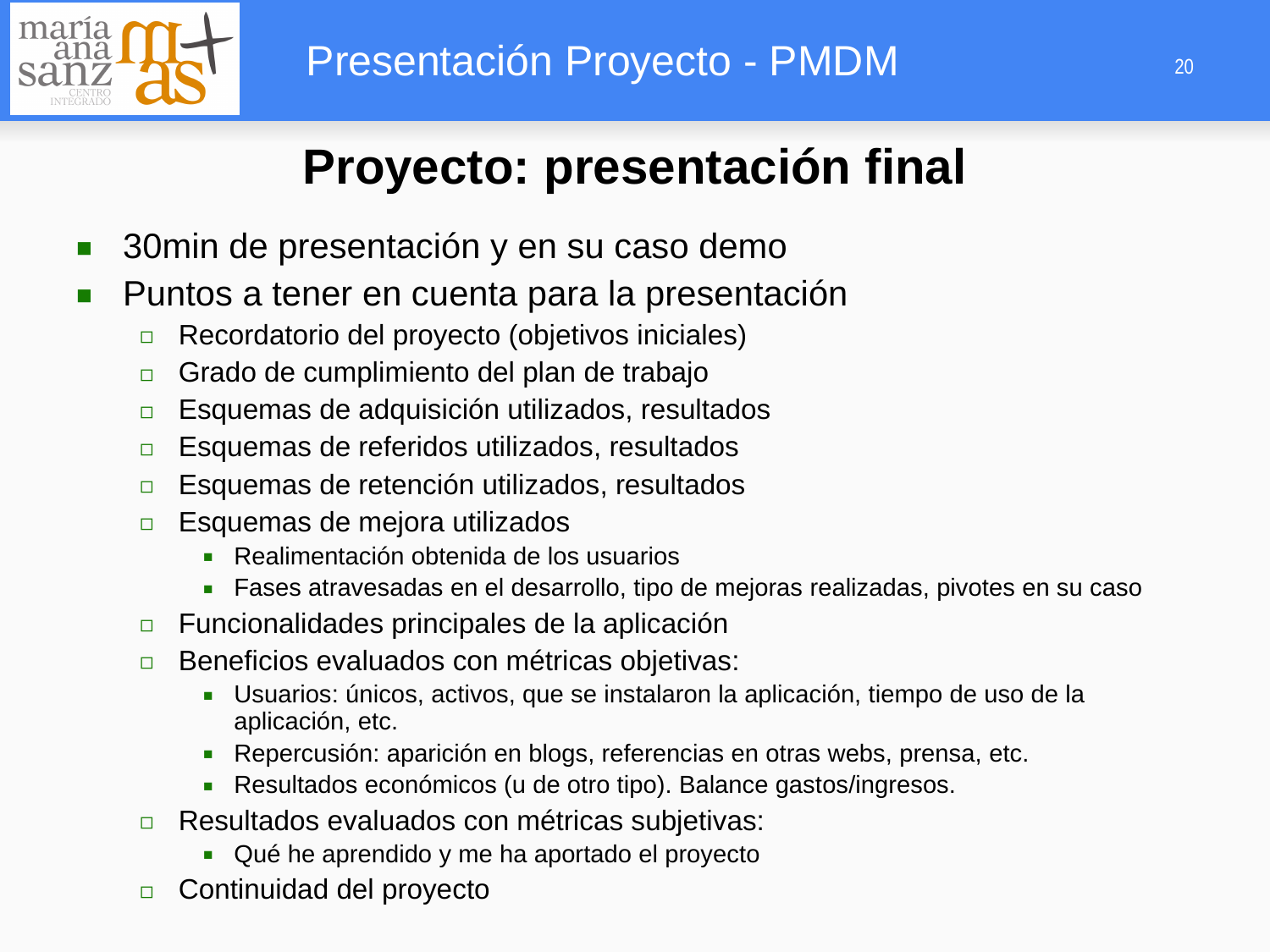

20
Proyecto: presentación final
30min de presentación y en su caso demo
Puntos a tener en cuenta para la presentación
Recordatorio del proyecto (objetivos iniciales)
Grado de cumplimiento del plan de trabajo
Esquemas de adquisición utilizados, resultados
Esquemas de referidos utilizados, resultados
Esquemas de retención utilizados, resultados
Esquemas de mejora utilizados
Realimentación obtenida de los usuarios
Fases atravesadas en el desarrollo, tipo de mejoras realizadas, pivotes en su caso
Funcionalidades principales de la aplicación
Beneficios evaluados con métricas objetivas:
Usuarios: únicos, activos, que se instalaron la aplicación, tiempo de uso de la aplicación, etc.
Repercusión: aparición en blogs, referencias en otras webs, prensa, etc.
Resultados económicos (u de otro tipo). Balance gastos/ingresos.
Resultados evaluados con métricas subjetivas:
Qué he aprendido y me ha aportado el proyecto
Continuidad del proyecto